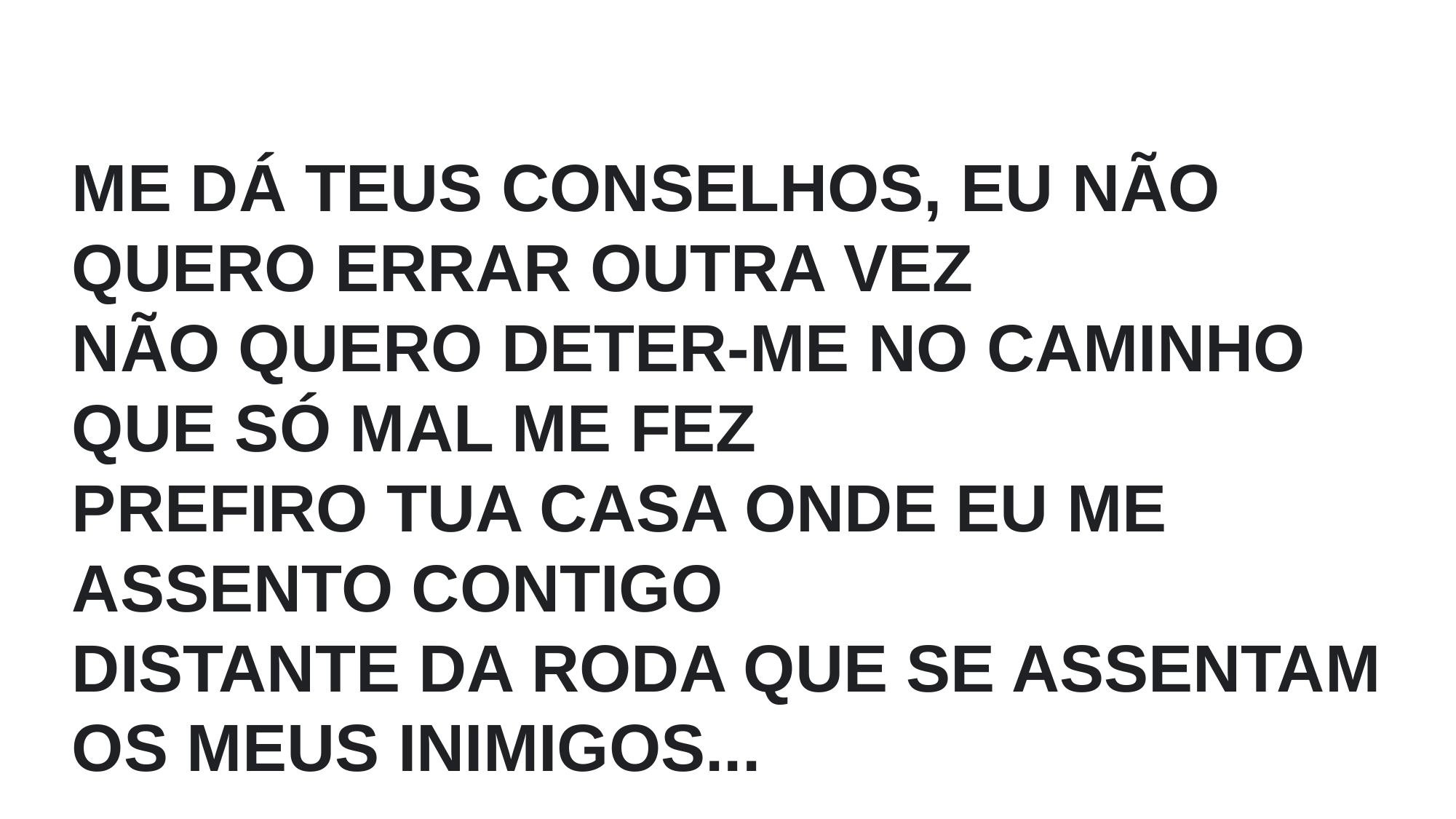

ME DÁ TEUS CONSELHOS, EU NÃO QUERO ERRAR OUTRA VEZ
NÃO QUERO DETER-ME NO CAMINHO QUE SÓ MAL ME FEZ
PREFIRO TUA CASA ONDE EU ME ASSENTO CONTIGO
DISTANTE DA RODA QUE SE ASSENTAM OS MEUS INIMIGOS...